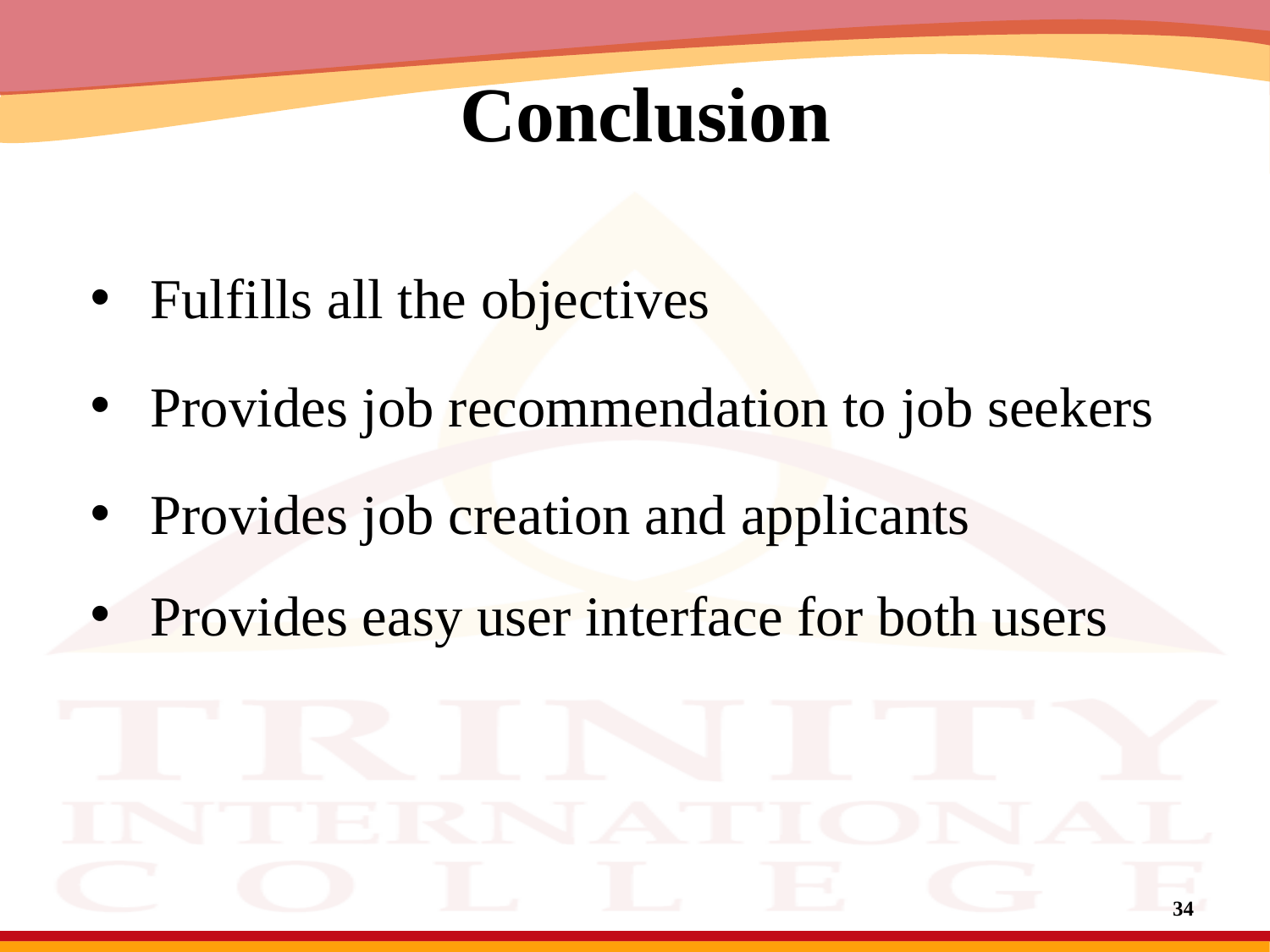

# Conclusion
Fulfills all the objectives
Provides job recommendation to job seekers
Provides job creation and applicants
Provides easy user interface for both users
34